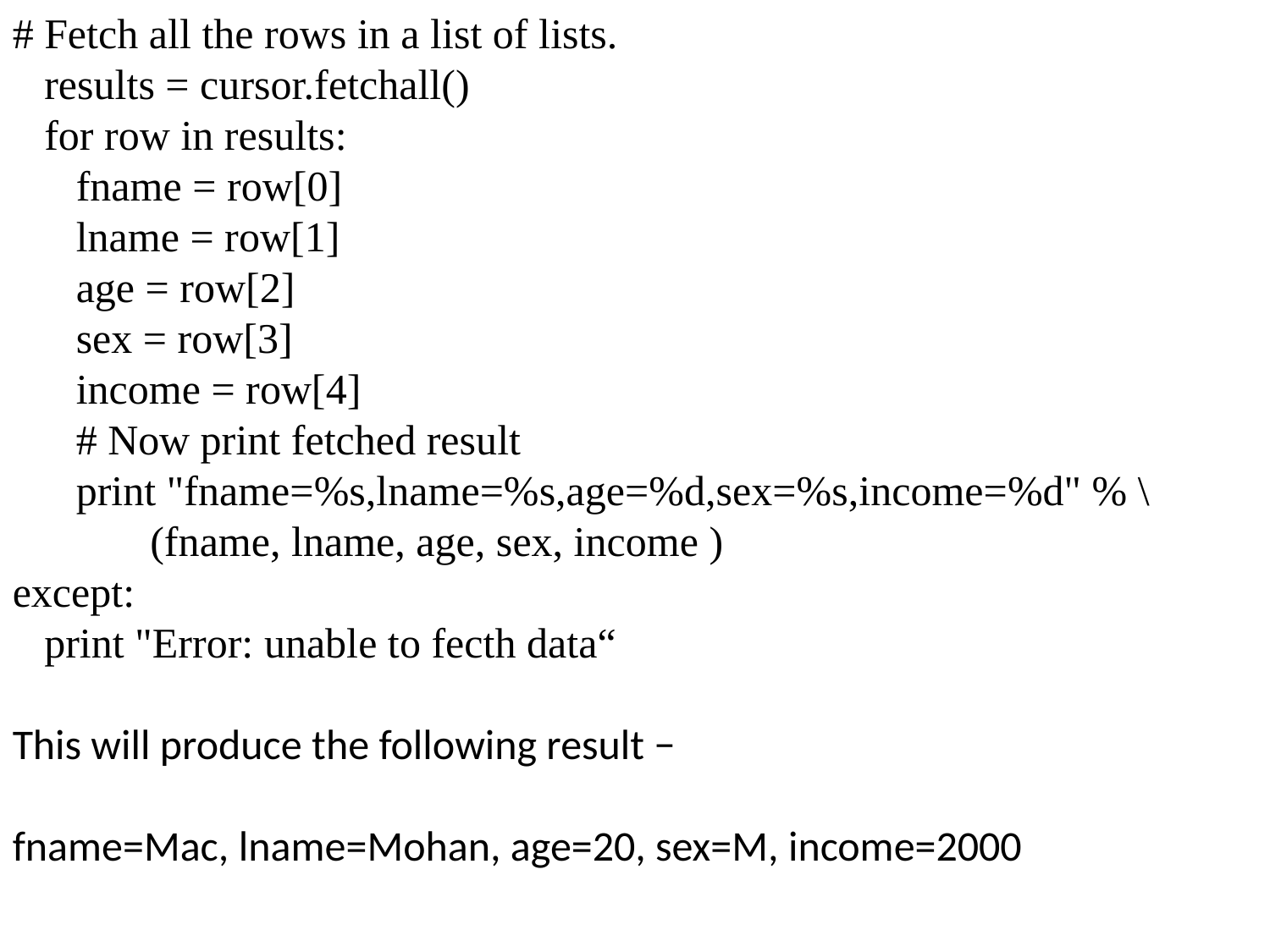

# Fetch all the rows in a list of lists.
   results = cursor.fetchall()
   for row in results:
      fname = row[0]
      lname = row[1]
      age = row[2]
      sex = row[3]
      income = row[4]
      # Now print fetched result
      print "fname=%s,lname=%s,age=%d,sex=%s,income=%d" % \
             (fname, lname, age, sex, income )
except:
   print "Error: unable to fecth data“

This will produce the following result −

fname=Mac, lname=Mohan, age=20, sex=M, income=2000